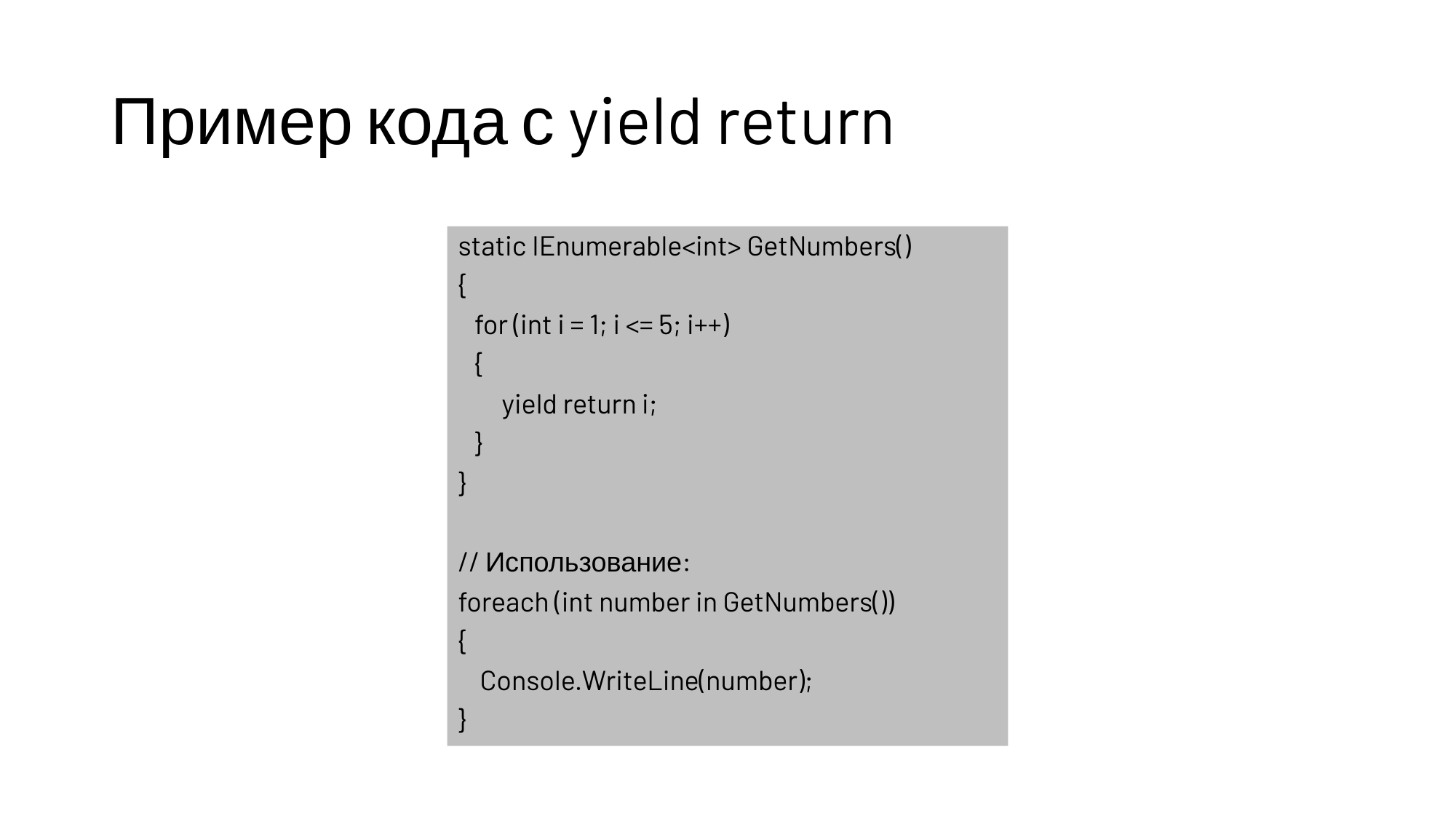

# Пример кода с yield return
static IEnumerable<int> GetNumbers()
{
   for (int i = 1; i <= 5; i++)
   {
        yield return i;
   }
}

// Использование:
foreach (int number in GetNumbers())
{
    Console.WriteLine(number);
}